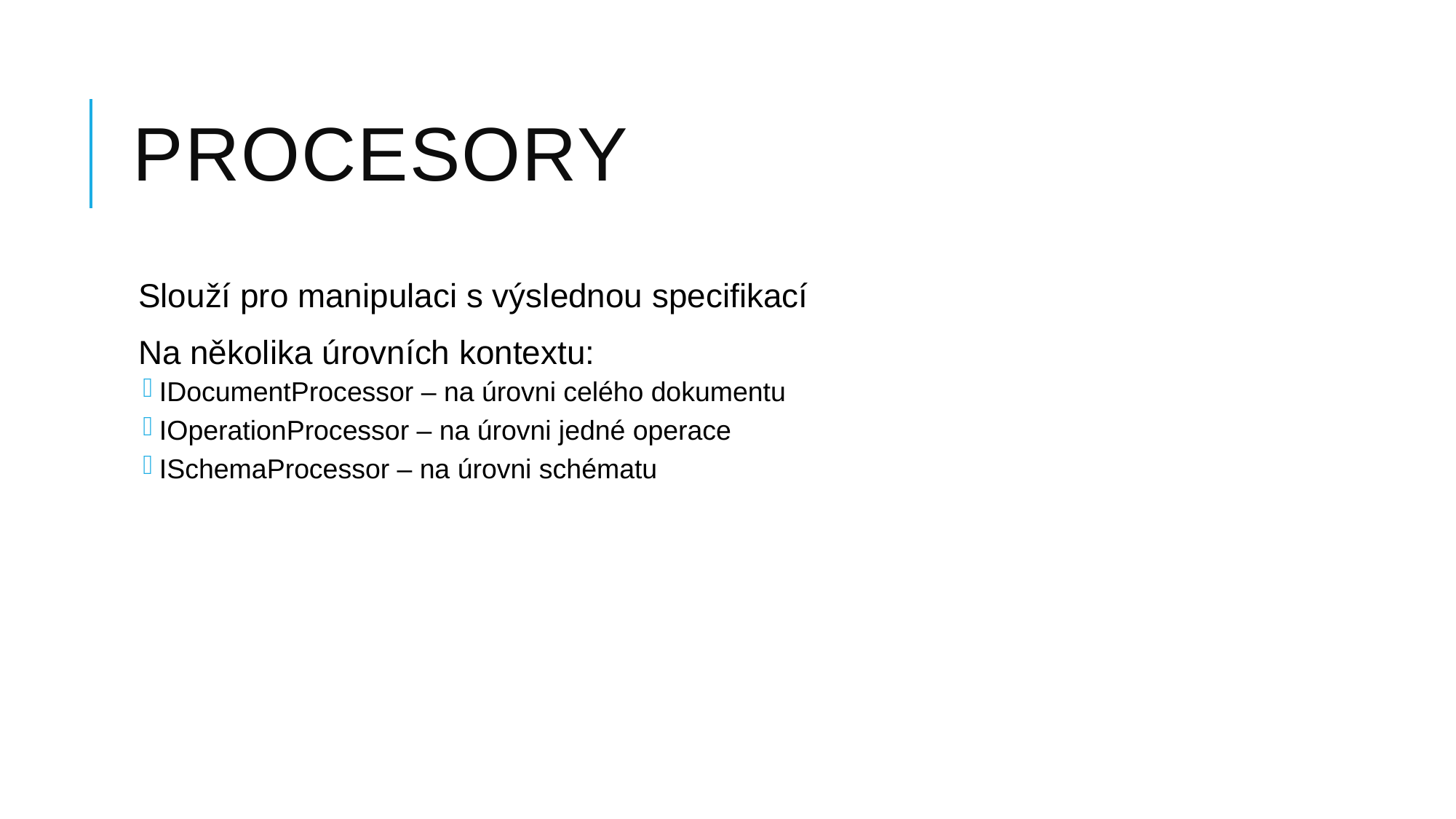

# Procesory
Slouží pro manipulaci s výslednou specifikací
Na několika úrovních kontextu:
IDocumentProcessor – na úrovni celého dokumentu
IOperationProcessor – na úrovni jedné operace
ISchemaProcessor – na úrovni schématu